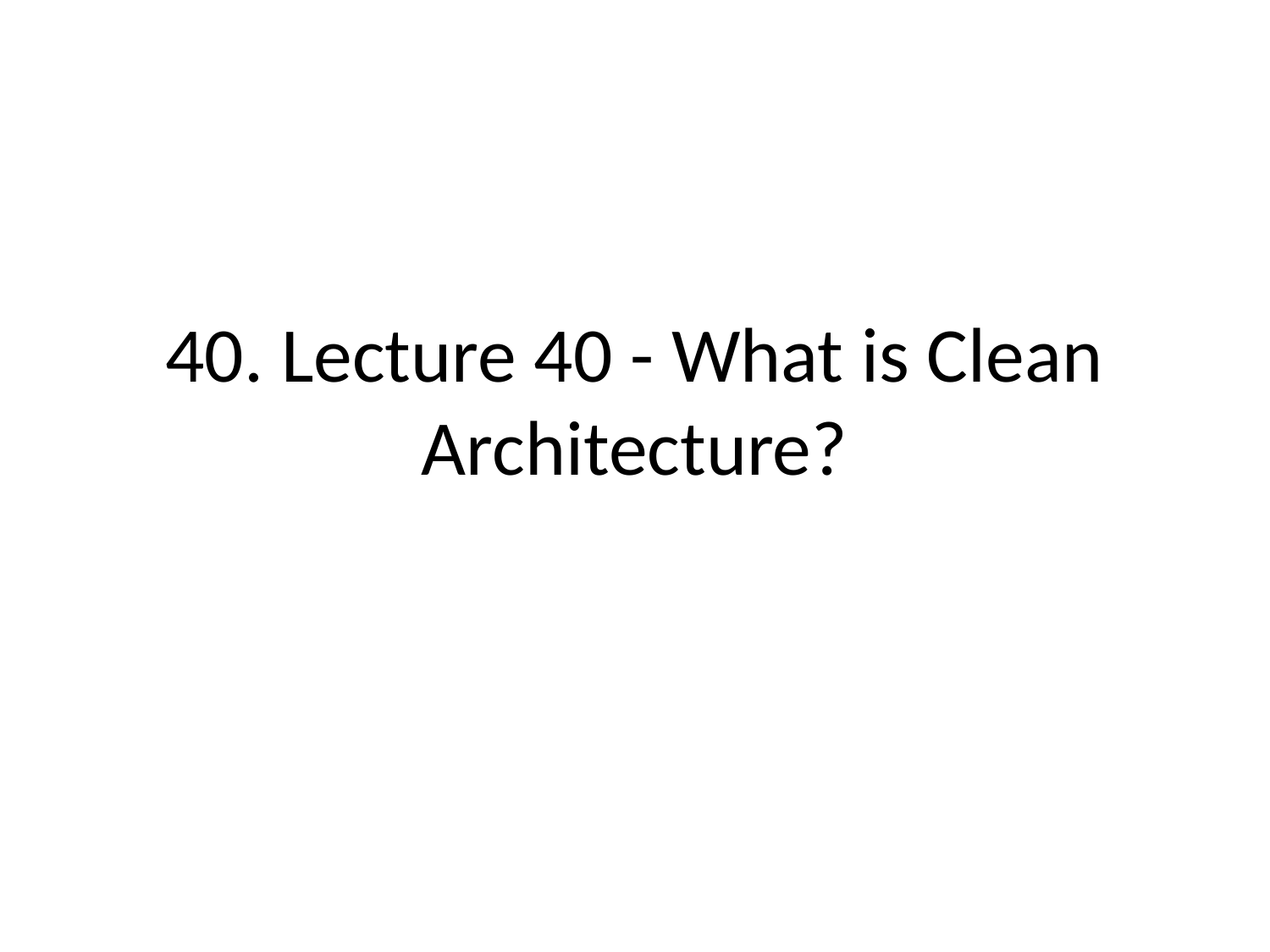

# 40. Lecture 40 - What is Clean Architecture?